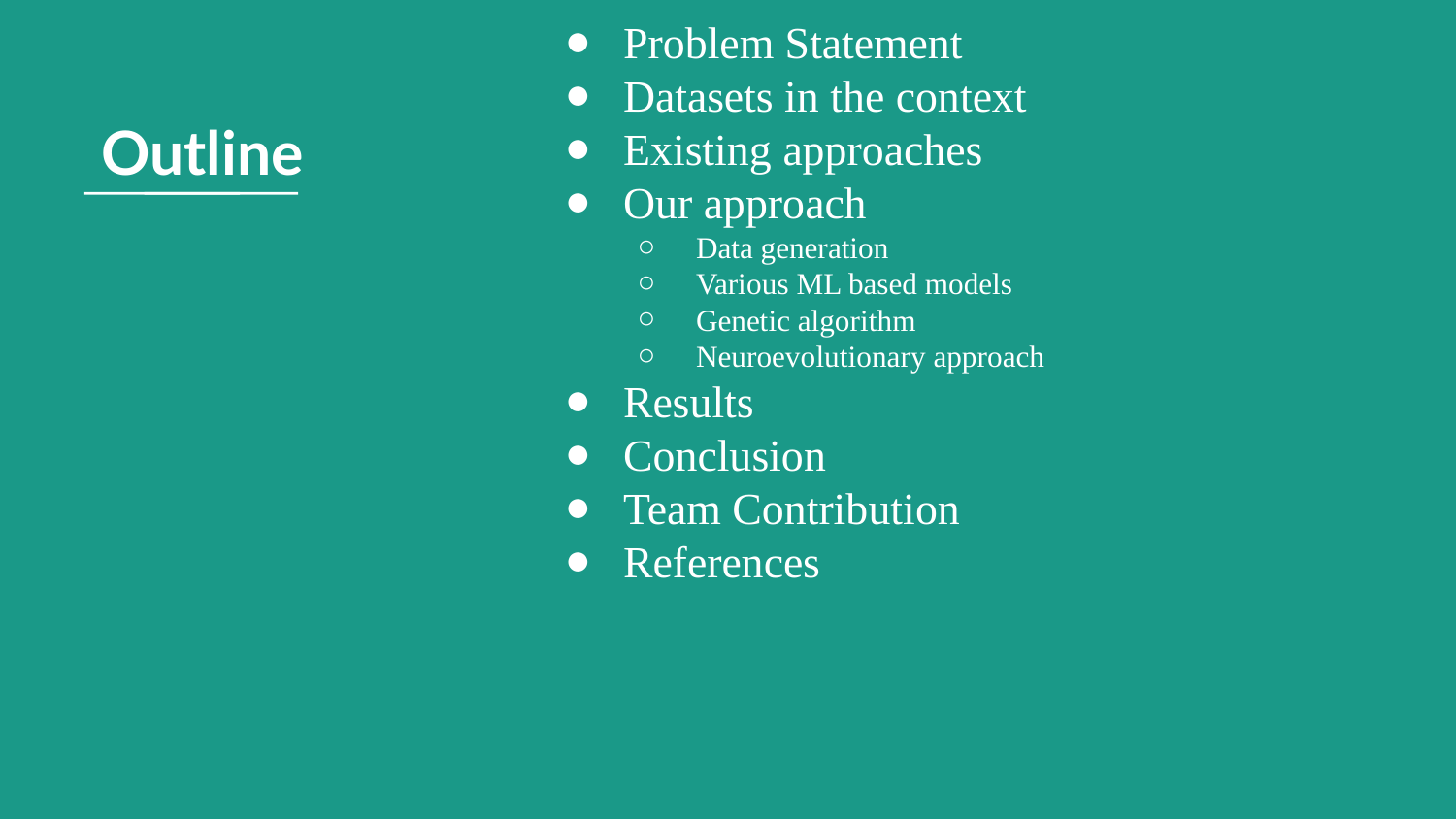

Problem Statement
Datasets in the context
Existing approaches
Our approach
Data generation
Various ML based models
Genetic algorithm
Neuroevolutionary approach
Results
Conclusion
Team Contribution
References
Outline